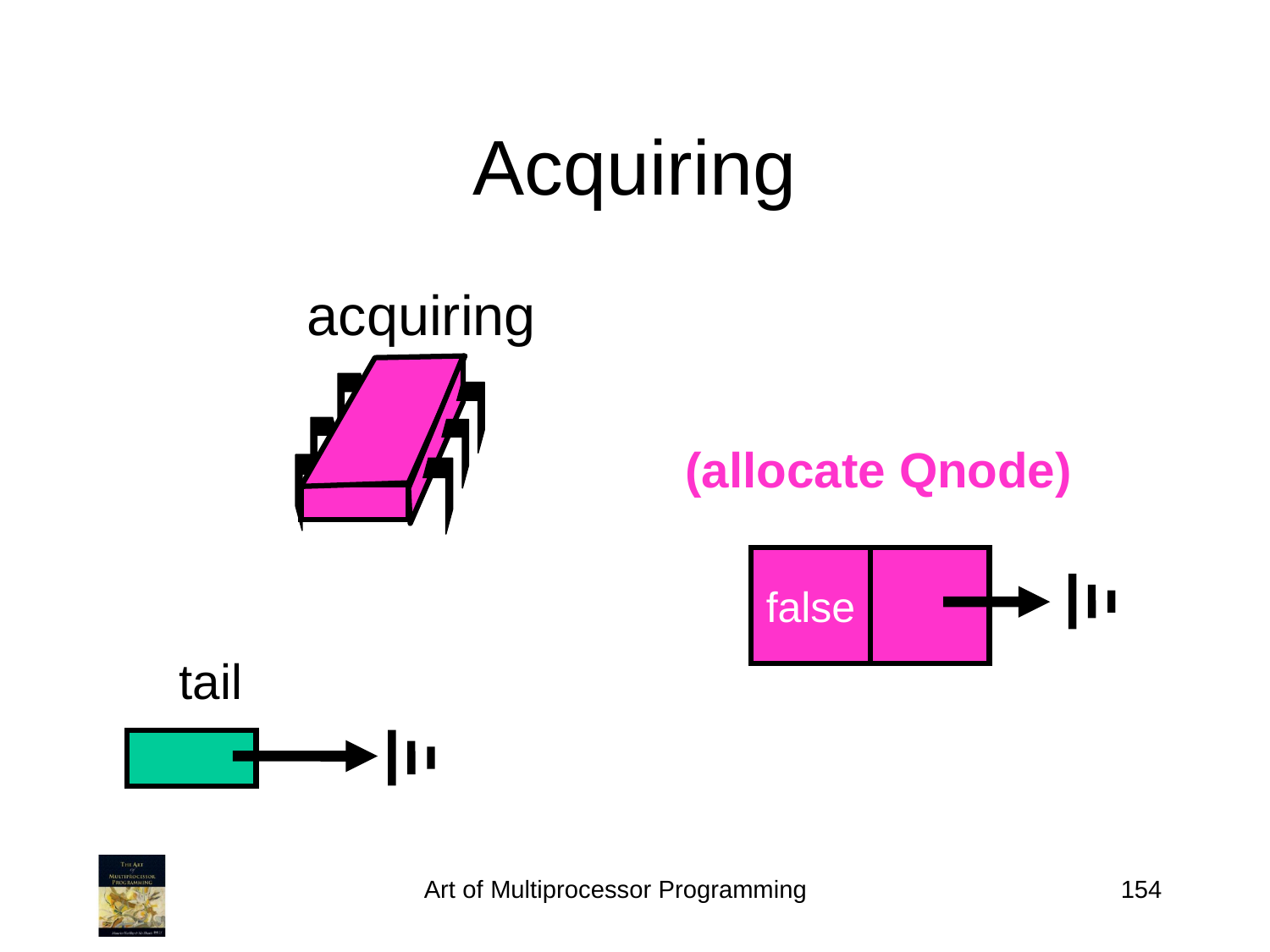

# Acquiring
acquiring

(allocate Qnode)
false

tail

Art of Multiprocessor Programming
154